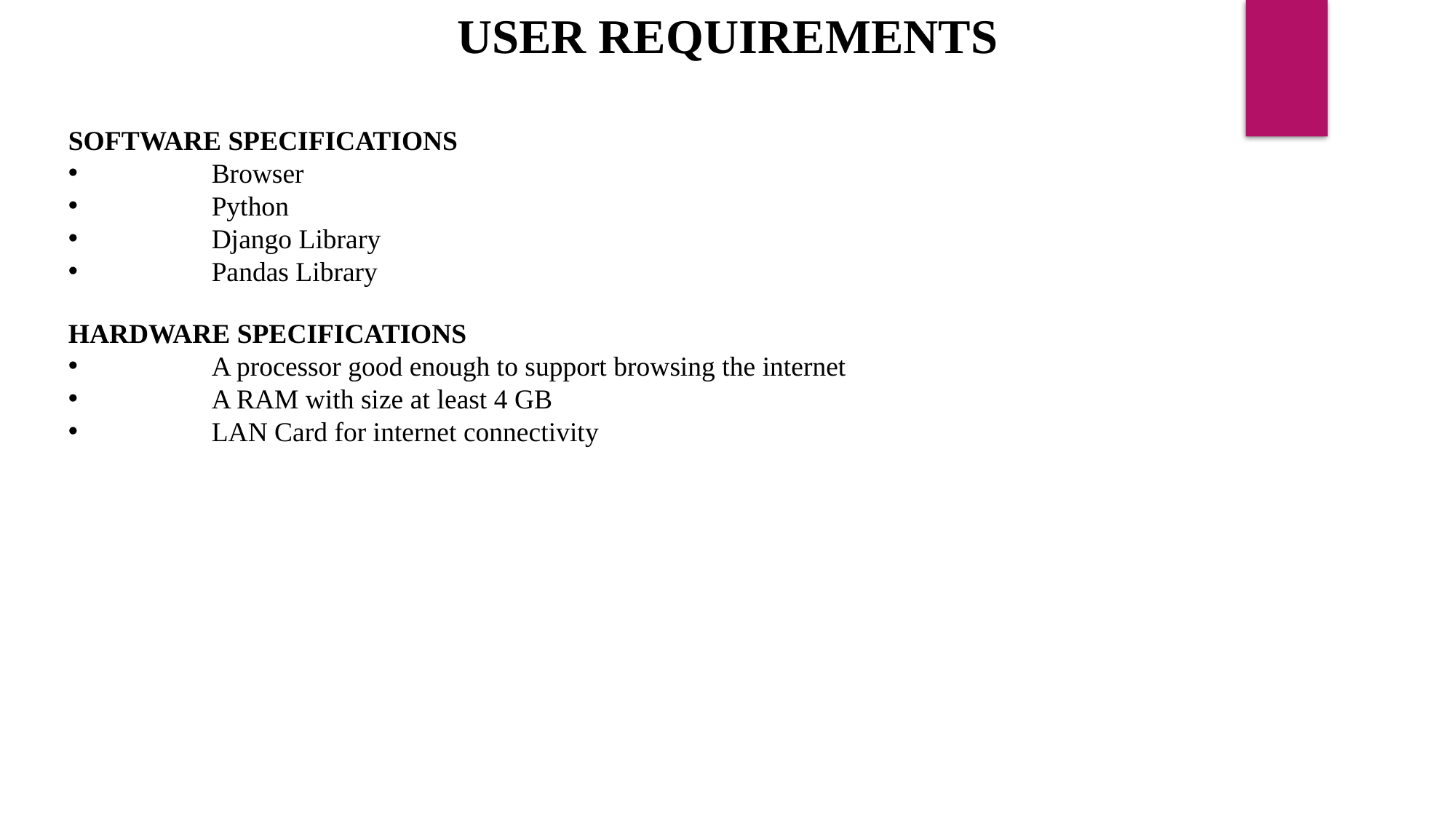

USER REQUIREMENTS
SOFTWARE SPECIFICATIONS
	Browser
	Python
	Django Library
	Pandas Library
HARDWARE SPECIFICATIONS
	A processor good enough to support browsing the internet
	A RAM with size at least 4 GB
	LAN Card for internet connectivity